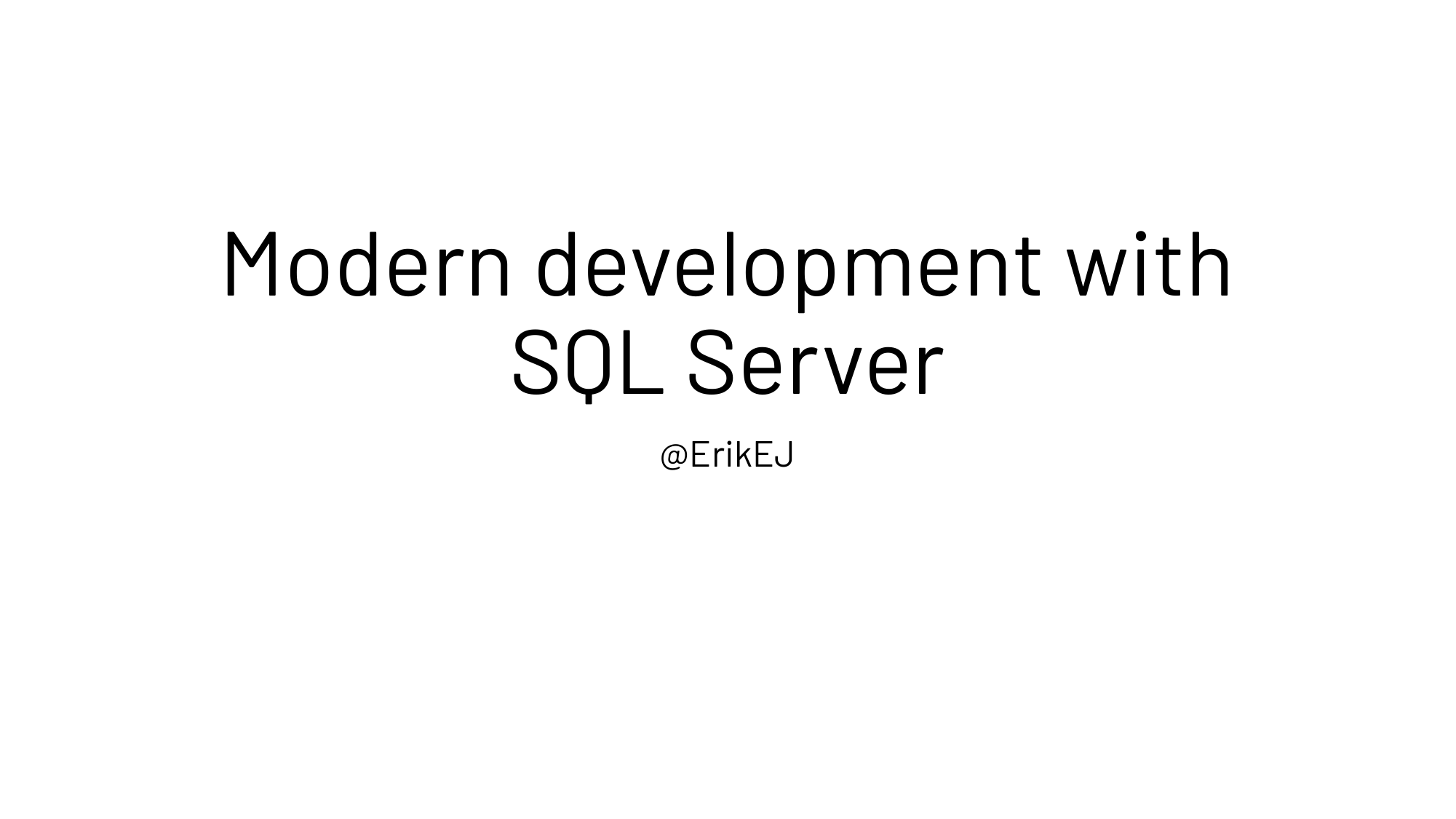

# Modern development with SQL Server
@ErikEJ